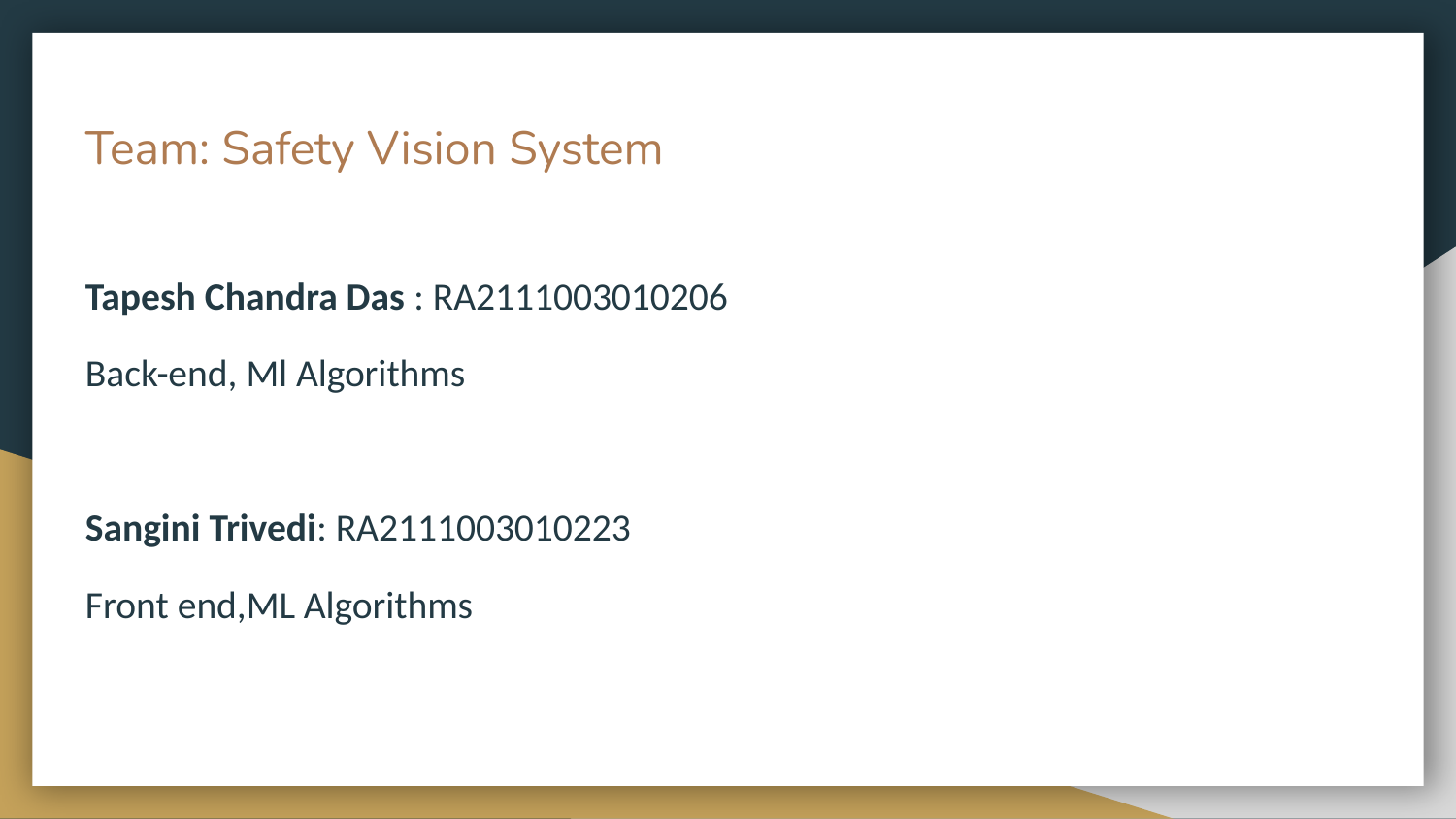

# Team: Safety Vision System
Tapesh Chandra Das : RA2111003010206
Back-end, Ml Algorithms

Sangini Trivedi: RA2111003010223
Front end,ML Algorithms